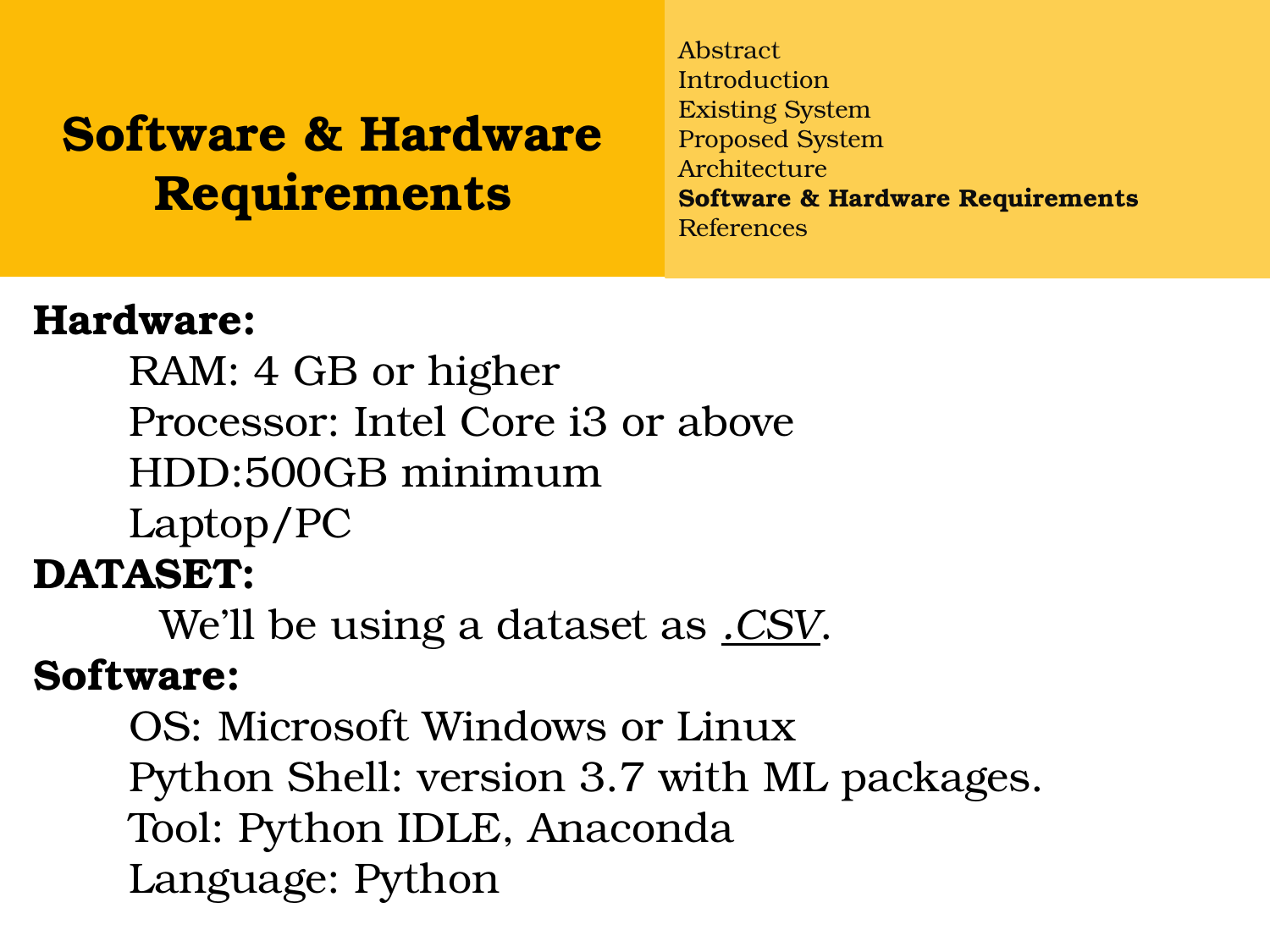

Abstract
Introduction
Existing System
Proposed System
Architecture
Software & Hardware Requirements
References
Introduction
Existing System
Proposed System
Software Requirements
References

Software & Hardware Requirements
Hardware:
       RAM: 4 GB or higher
       Processor: Intel Core i3 or above
       HDD:500GB minimum
       Laptop/PC
DATASET:
 	We’ll be using a dataset as .CSV.
Software:
       OS: Microsoft Windows or Linux
       Python Shell: version 3.7 with ML packages.
       Tool: Python IDLE, Anaconda
       Language: Python